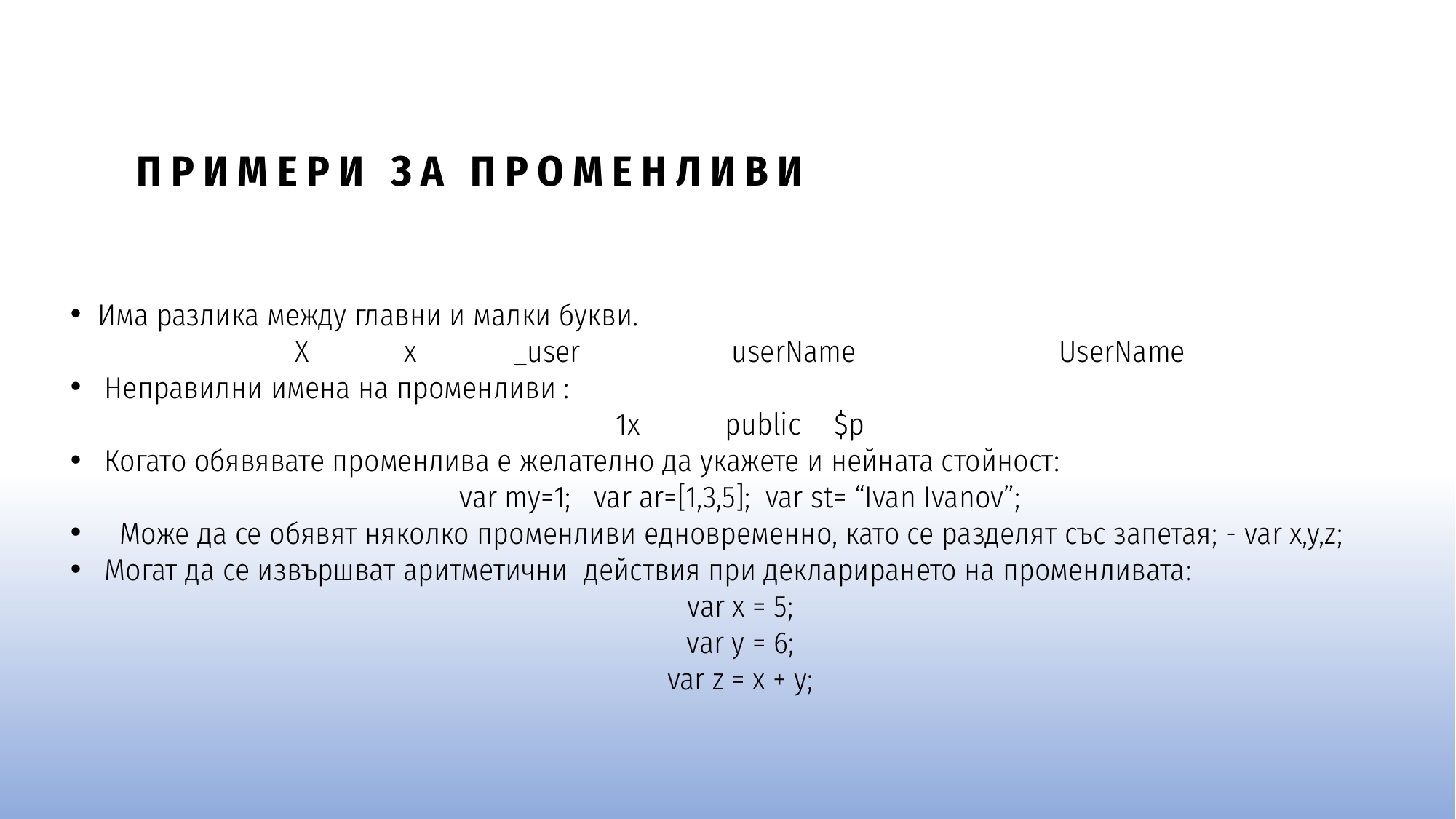

# Примери за променливи
Има разлика между главни и малки букви.
X	x	_user		userName		UserName
Неправилни имена на променливи :
1x	public	$p
Когато обявявате променлива е желателно да укажете и нейната стойност:
var my=1;   var ar=[1,3,5];  var st= “Ivan Ivanov”;
  Може да се обявят няколко променливи едновременно, като се разделят със запетая; - var x,y,z;
Могат да се извършват аритметични  действия при декларирането на променливата:
var x = 5;
var y = 6;
var z = x + y;